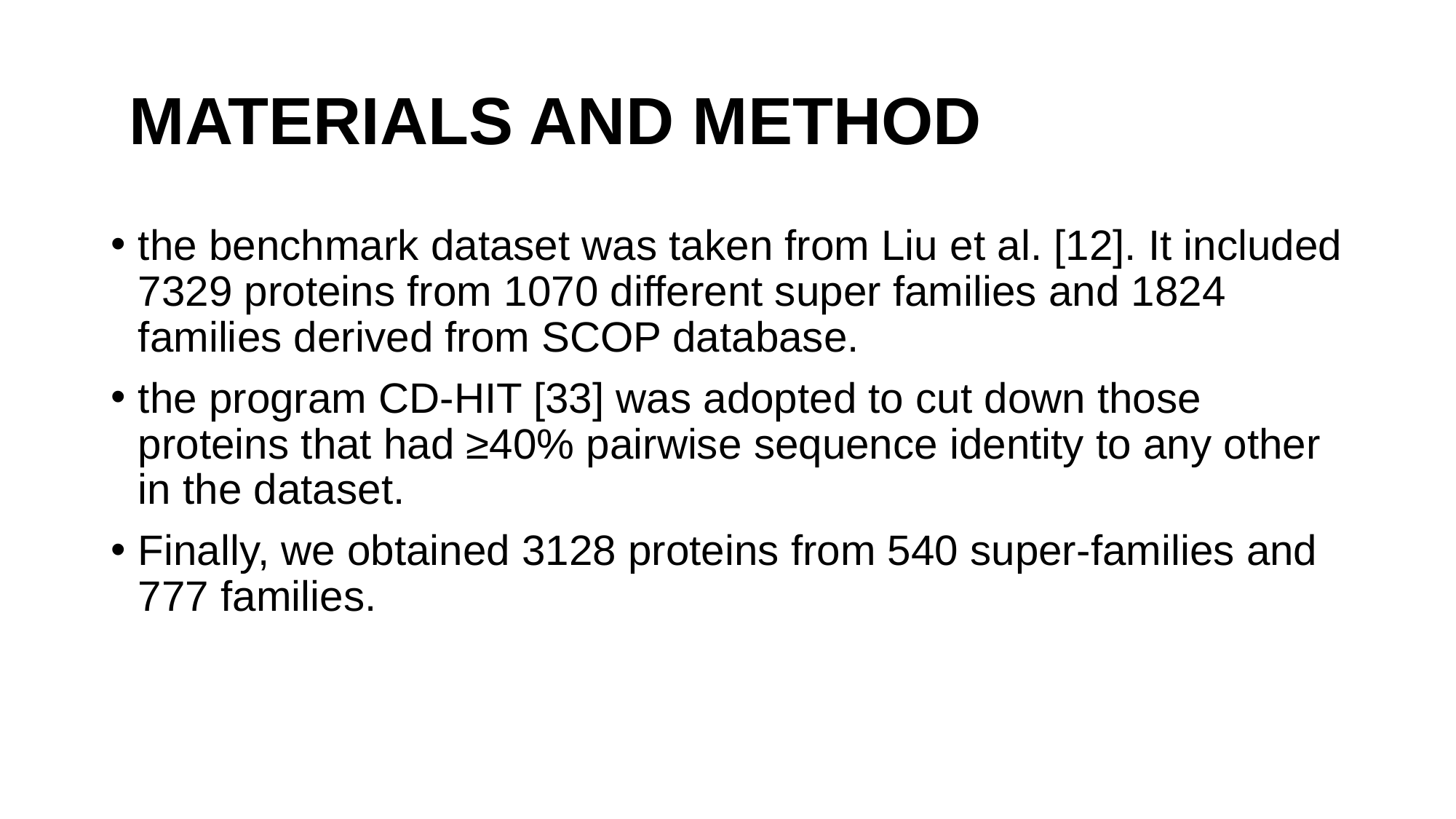

# MATERIALS AND METHOD
the benchmark dataset was taken from Liu et al. [12]. It included 7329 proteins from 1070 different super families and 1824 families derived from SCOP database.
the program CD-HIT [33] was adopted to cut down those proteins that had ≥40% pairwise sequence identity to any other in the dataset.
Finally, we obtained 3128 proteins from 540 super-families and 777 families.